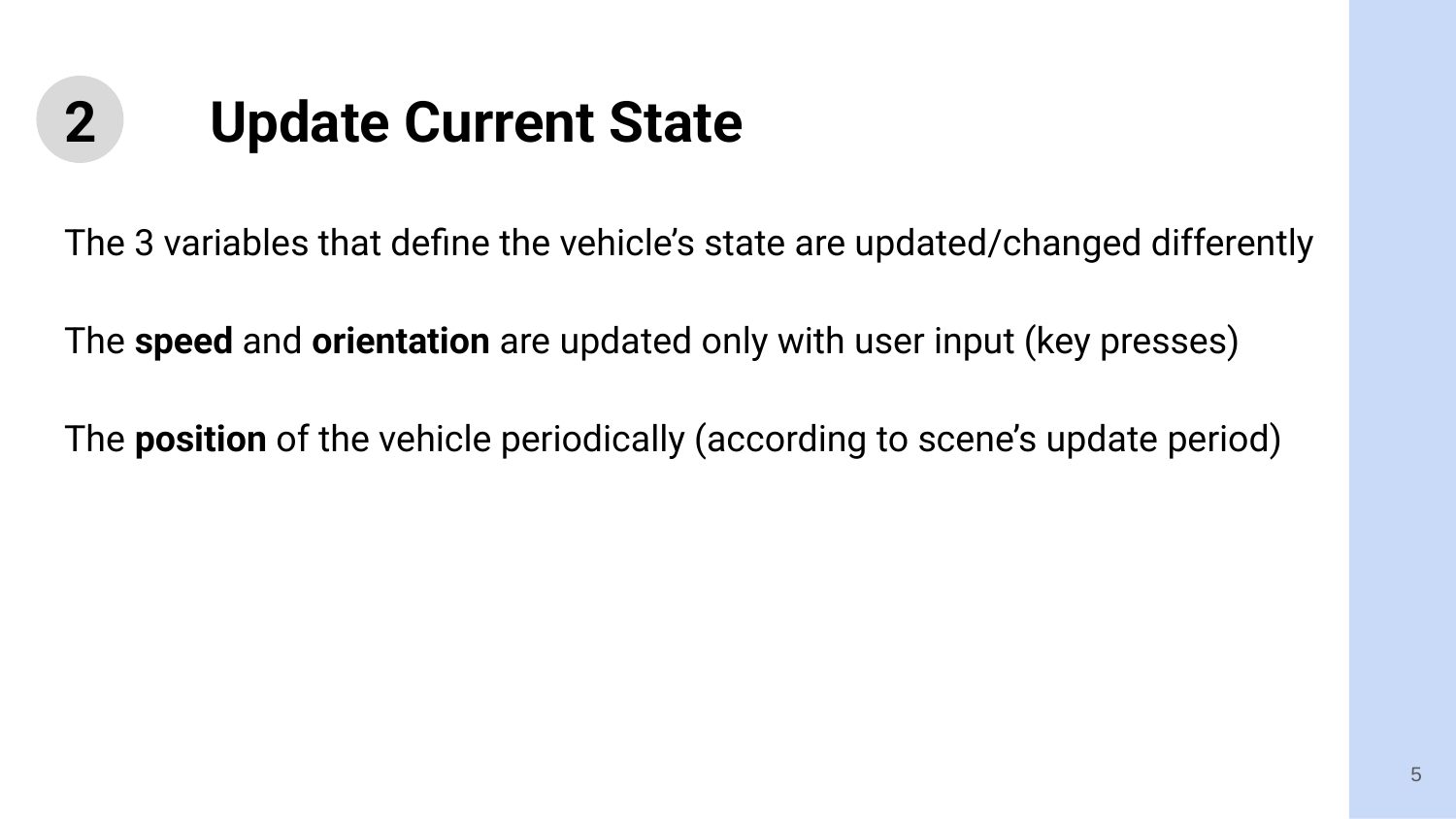

# 2	Update Current State

The 3 variables that define the vehicle’s state are updated/changed differently
The speed and orientation are updated only with user input (key presses)
The position of the vehicle periodically (according to scene’s update period)
5